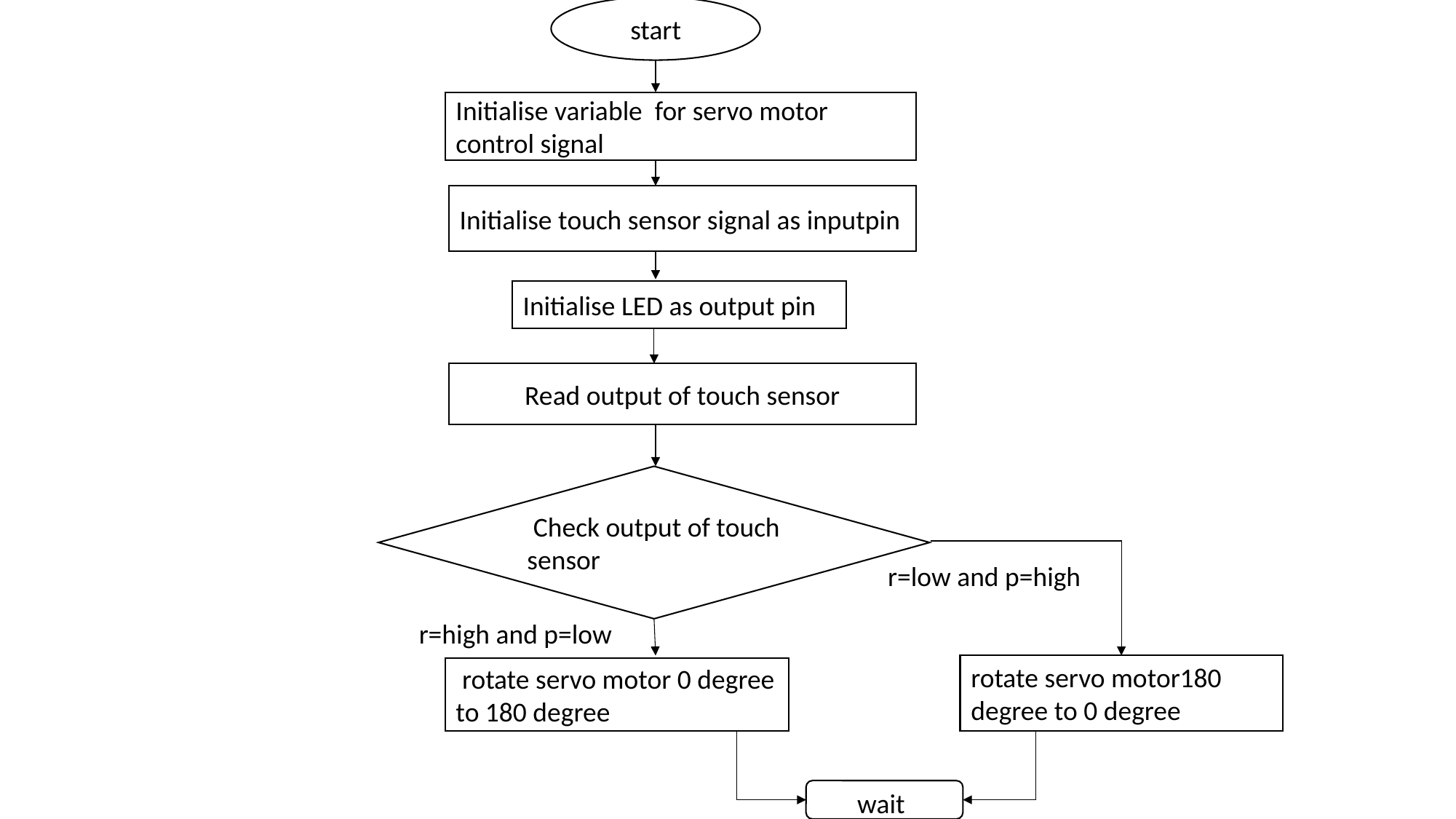

start
Initialise variable  for servo motor control signal
Initialise touch sensor signal as inputpin
Initialise LED as output pin
Read output of touch sensor
 Check output of touch sensor
r=low and p=high
r=high and p=low
rotate servo motor180  degree to 0 degree
 rotate servo motor 0 degree to 180 degree
waitw
wait